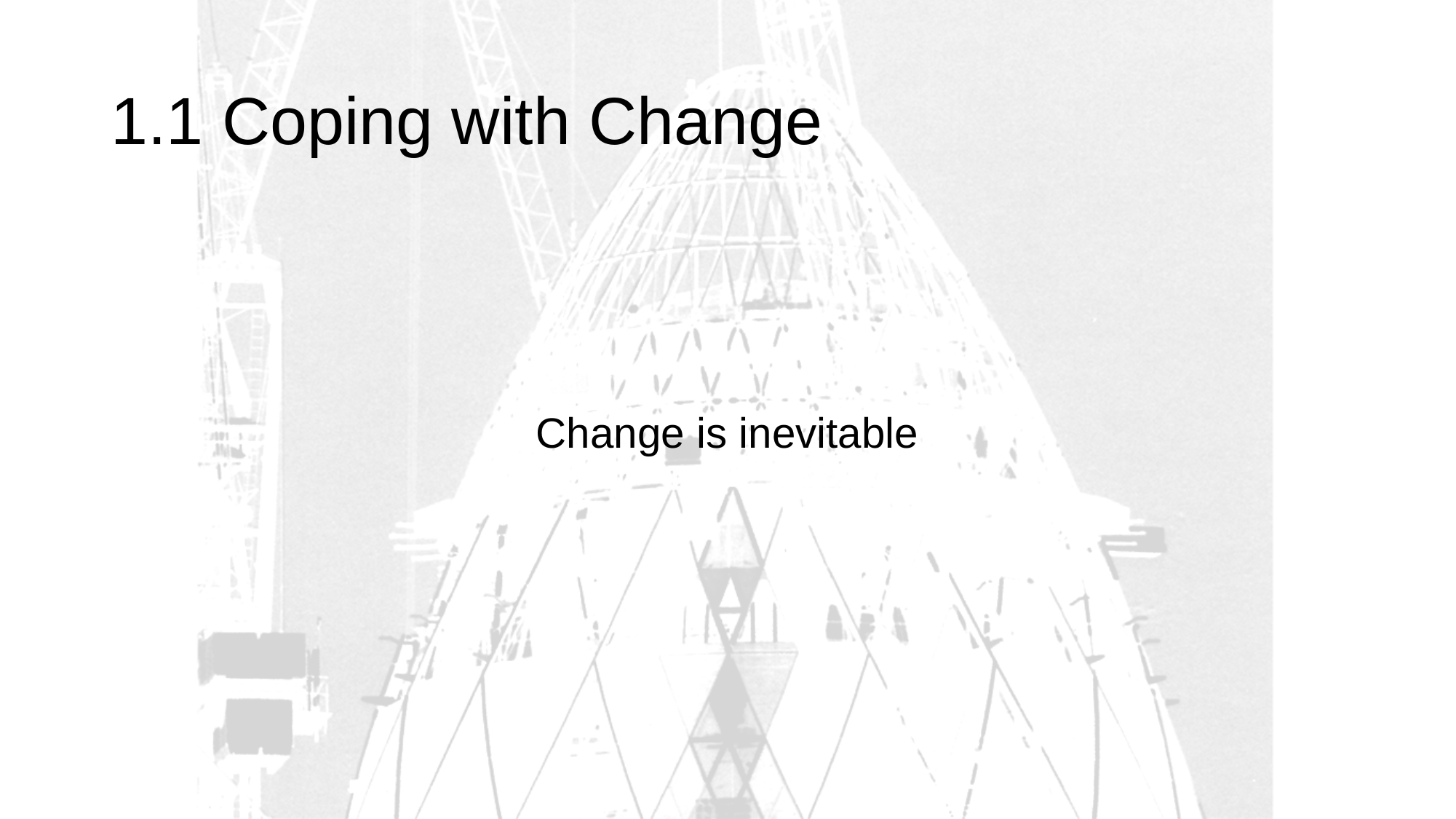

# 1.1 Coping with Change

Change is inevitable